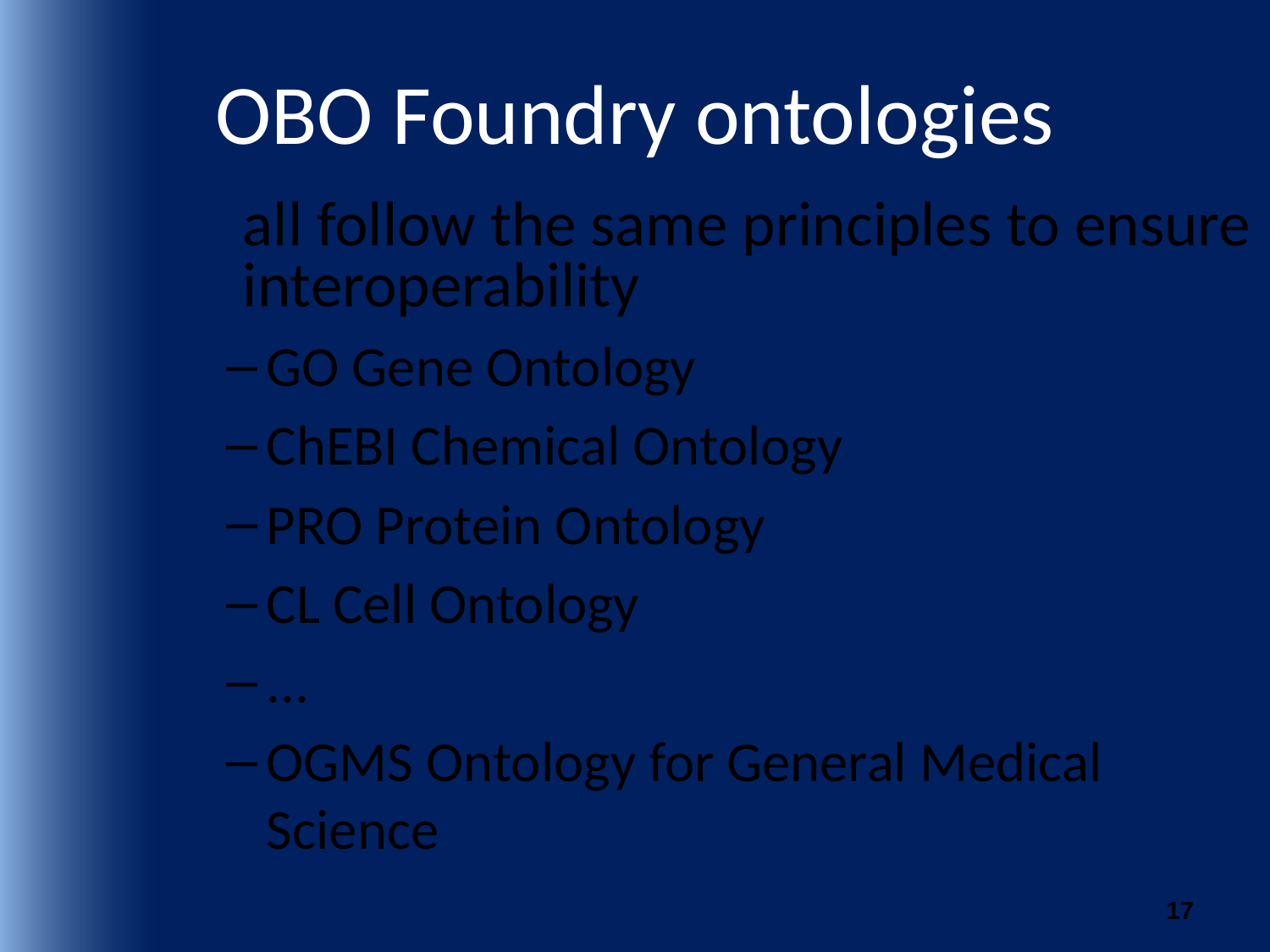

# OBO Foundry ontologies
	all follow the same principles to ensure interoperability
GO Gene Ontology
ChEBI Chemical Ontology
PRO Protein Ontology
CL Cell Ontology
...
OGMS Ontology for General Medical Science
17